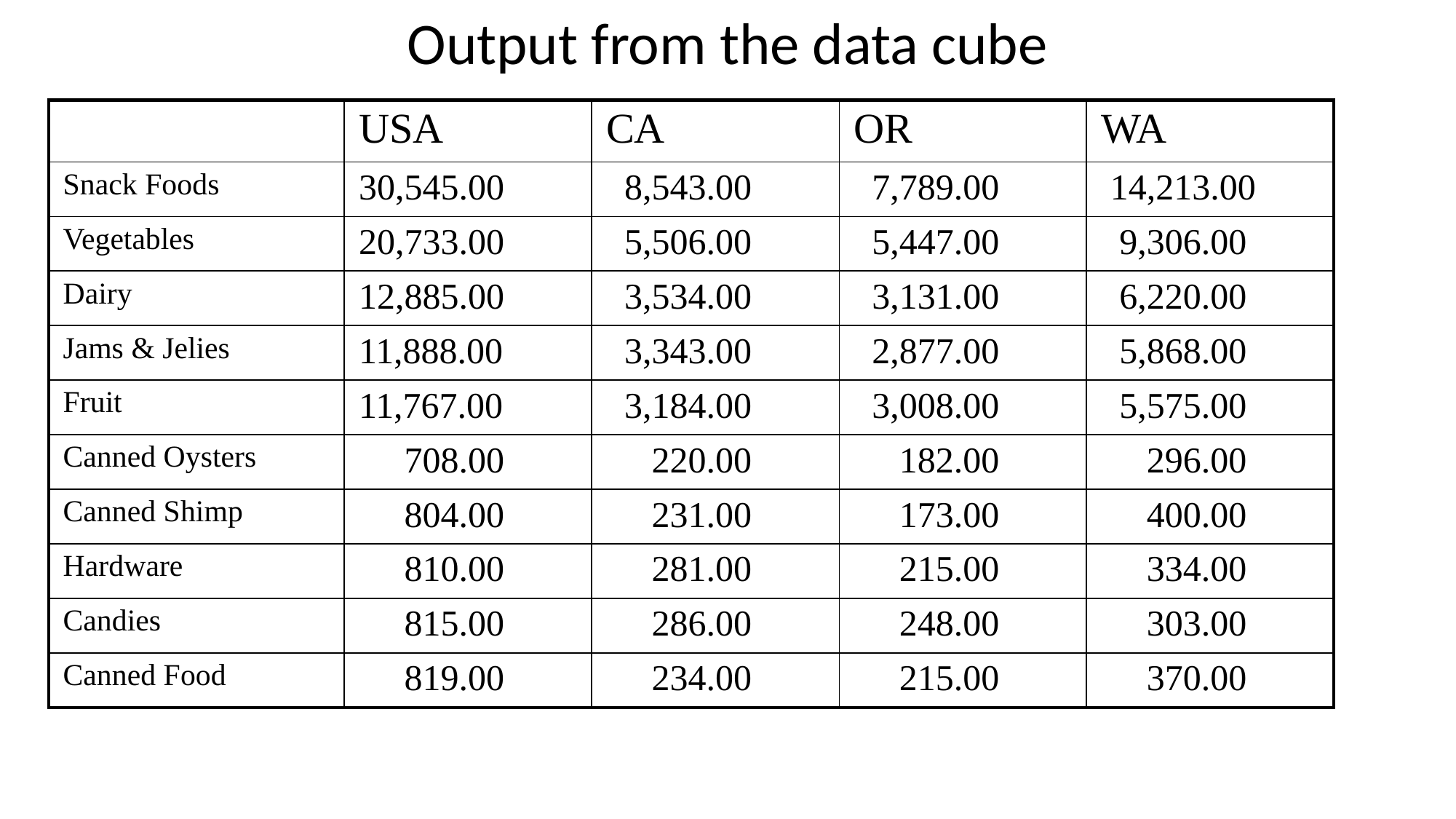

# Output from the data cube
|  | USA | CA | OR | WA |
| --- | --- | --- | --- | --- |
| Snack Foods | 30,545.00 | 8,543.00 | 7,789.00 | 14,213.00 |
| Vegetables | 20,733.00 | 5,506.00 | 5,447.00 | 9,306.00 |
| Dairy | 12,885.00 | 3,534.00 | 3,131.00 | 6,220.00 |
| Jams & Jelies | 11,888.00 | 3,343.00 | 2,877.00 | 5,868.00 |
| Fruit | 11,767.00 | 3,184.00 | 3,008.00 | 5,575.00 |
| Canned Oysters | 708.00 | 220.00 | 182.00 | 296.00 |
| Canned Shimp | 804.00 | 231.00 | 173.00 | 400.00 |
| Hardware | 810.00 | 281.00 | 215.00 | 334.00 |
| Candies | 815.00 | 286.00 | 248.00 | 303.00 |
| Canned Food | 819.00 | 234.00 | 215.00 | 370.00 |